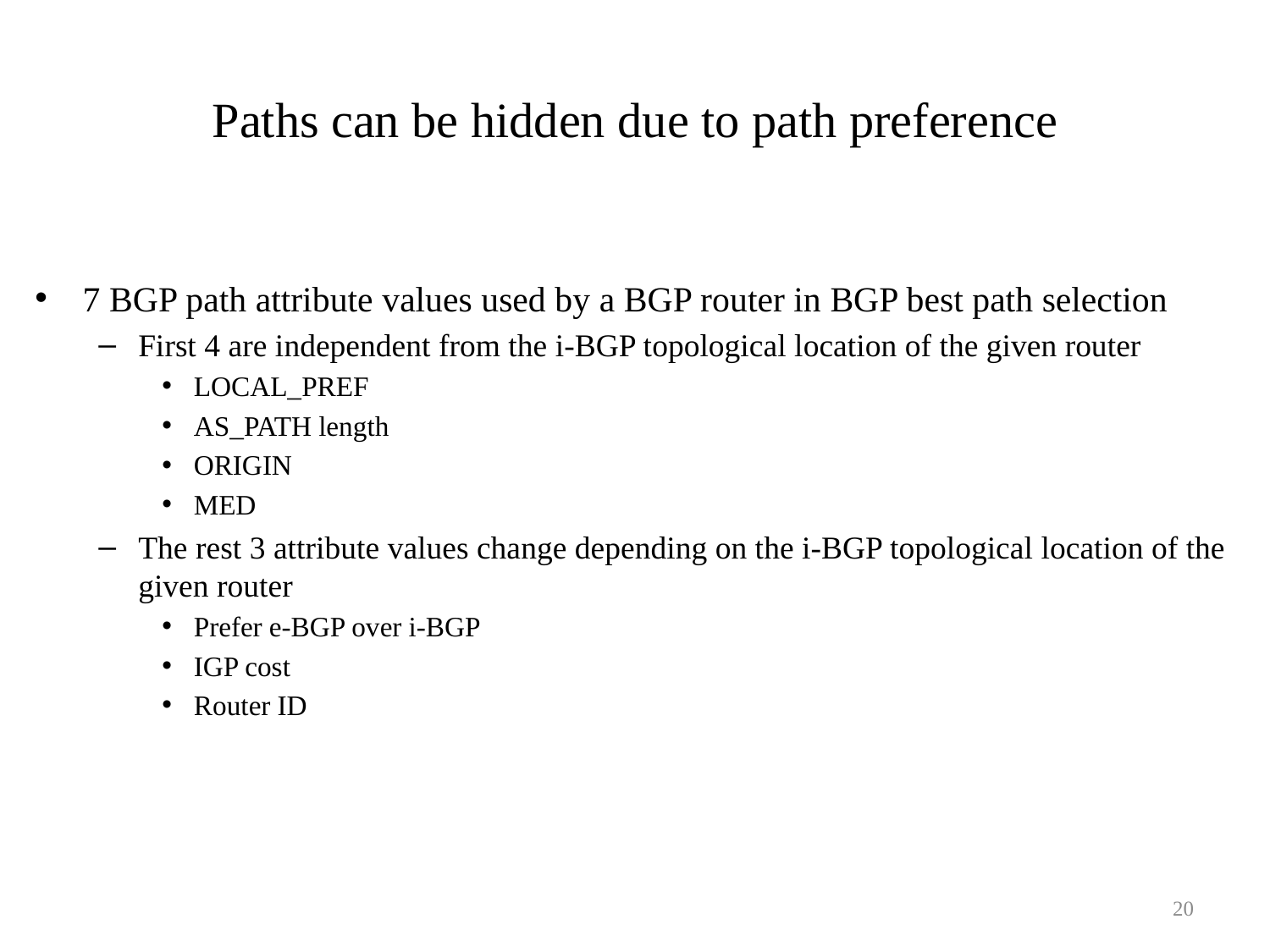

# Paths can be hidden due to path preference
7 BGP path attribute values used by a BGP router in BGP best path selection
First 4 are independent from the i-BGP topological location of the given router
LOCAL_PREF
AS_PATH length
ORIGIN
MED
The rest 3 attribute values change depending on the i-BGP topological location of the given router
Prefer e-BGP over i-BGP
IGP cost
Router ID

20